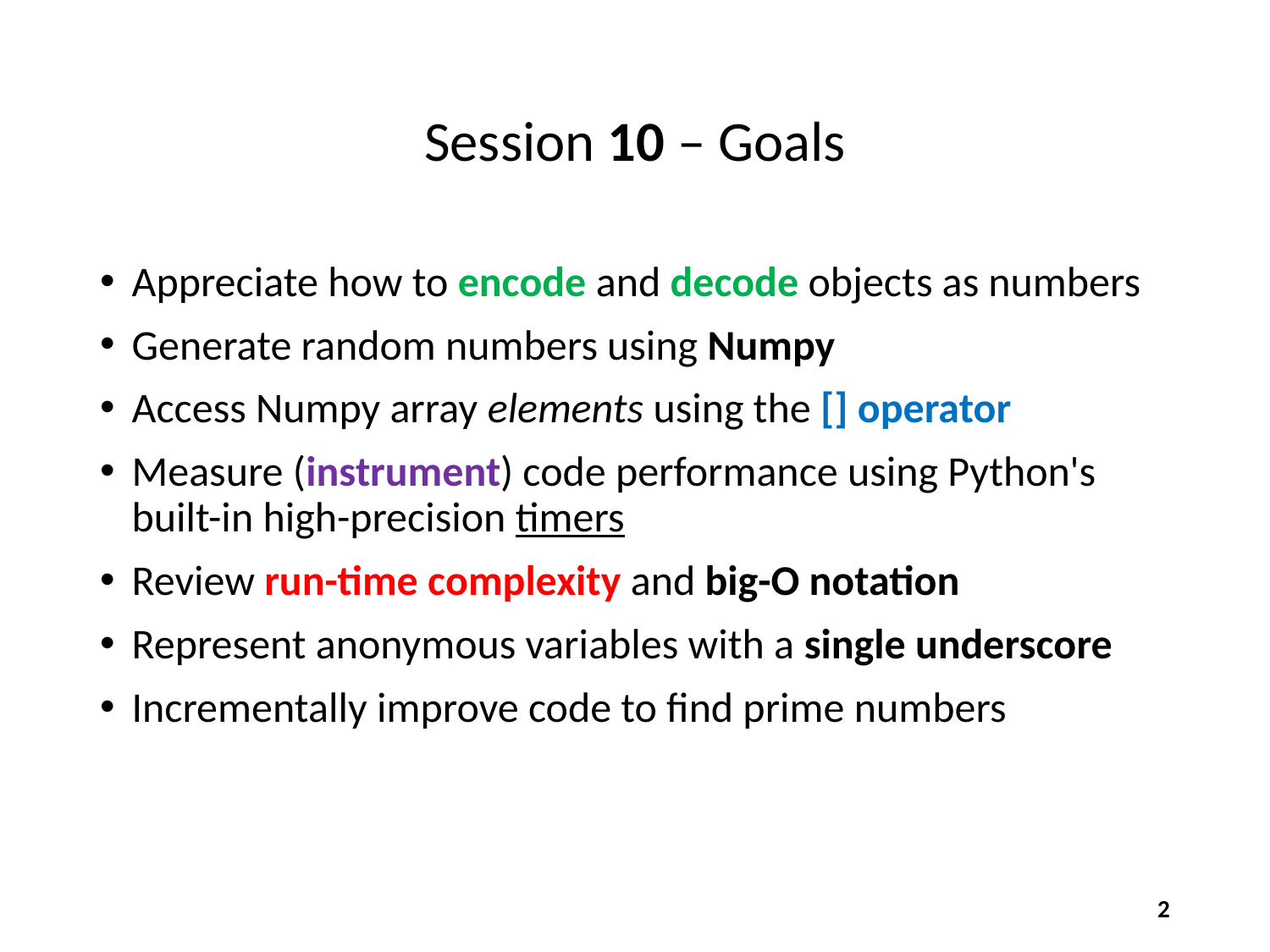

# Session 10 – Goals
Appreciate how to encode and decode objects as numbers
Generate random numbers using Numpy
Access Numpy array elements using the [] operator
Measure (instrument) code performance using Python's built-in high-precision timers
Review run-time complexity and big-O notation
Represent anonymous variables with a single underscore
Incrementally improve code to find prime numbers
2